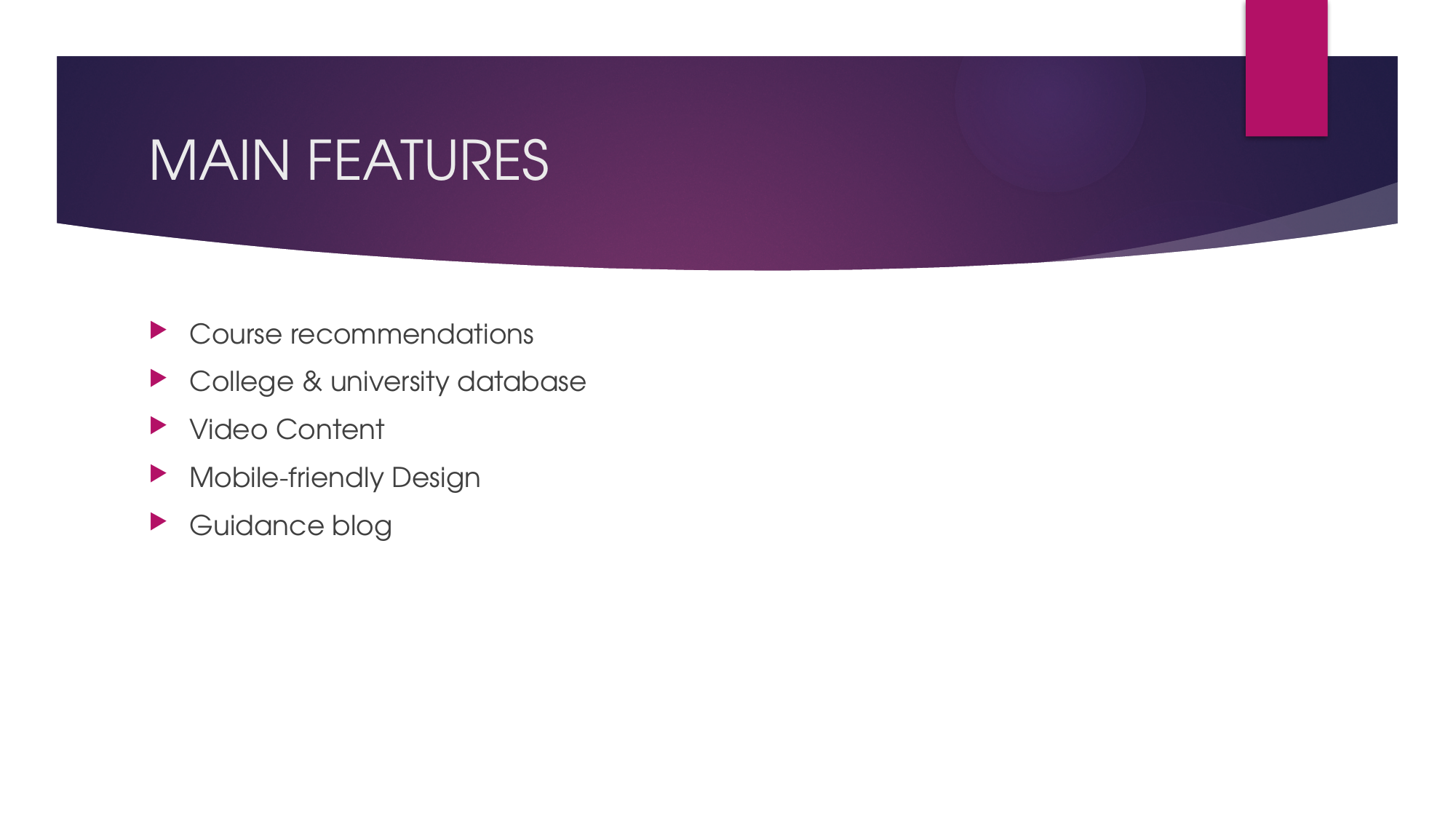

# MAIN FEATURES
Course recommendations
College & university database
Video Content
Mobile-friendly Design
Guidance blog